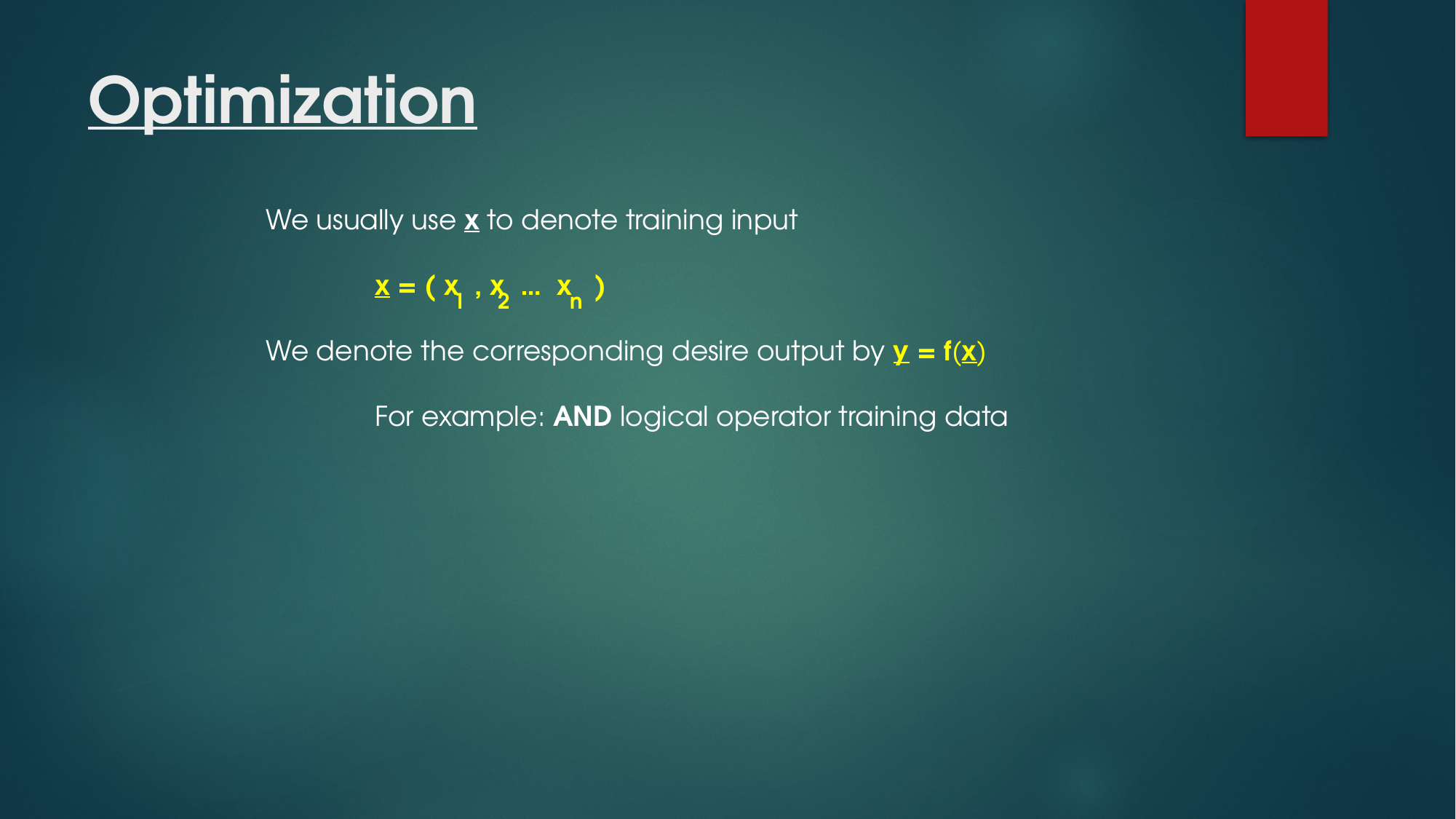

# Optimization
We usually use x to denote training input

	x = ( x  , x  …  x   )

We denote the corresponding desire output by y = f(x)

	For example: AND logical operator training data
n
1
2